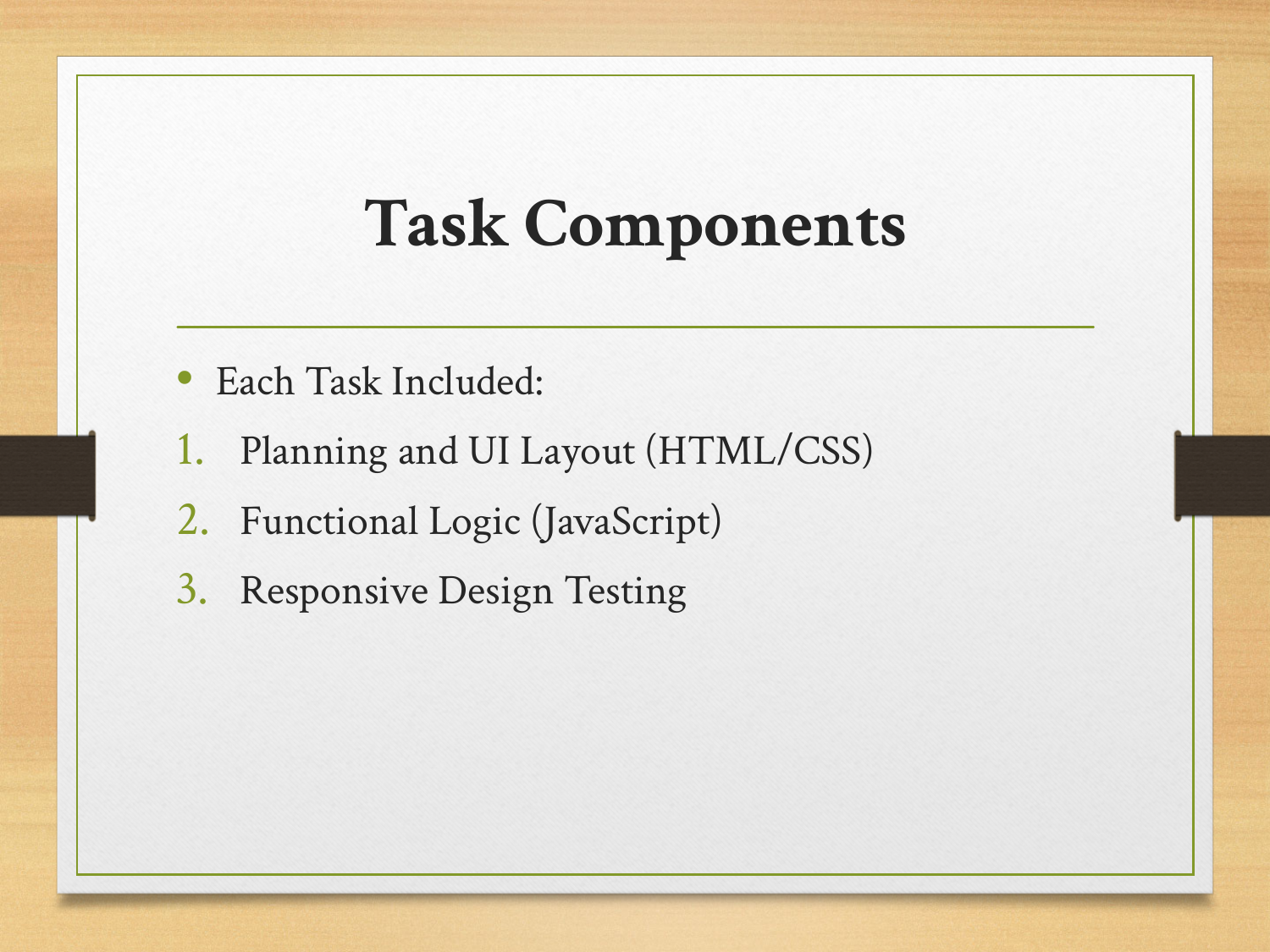

# Task Components
Each Task Included:
Planning and UI Layout (HTML/CSS)
Functional Logic (JavaScript)
Responsive Design Testing